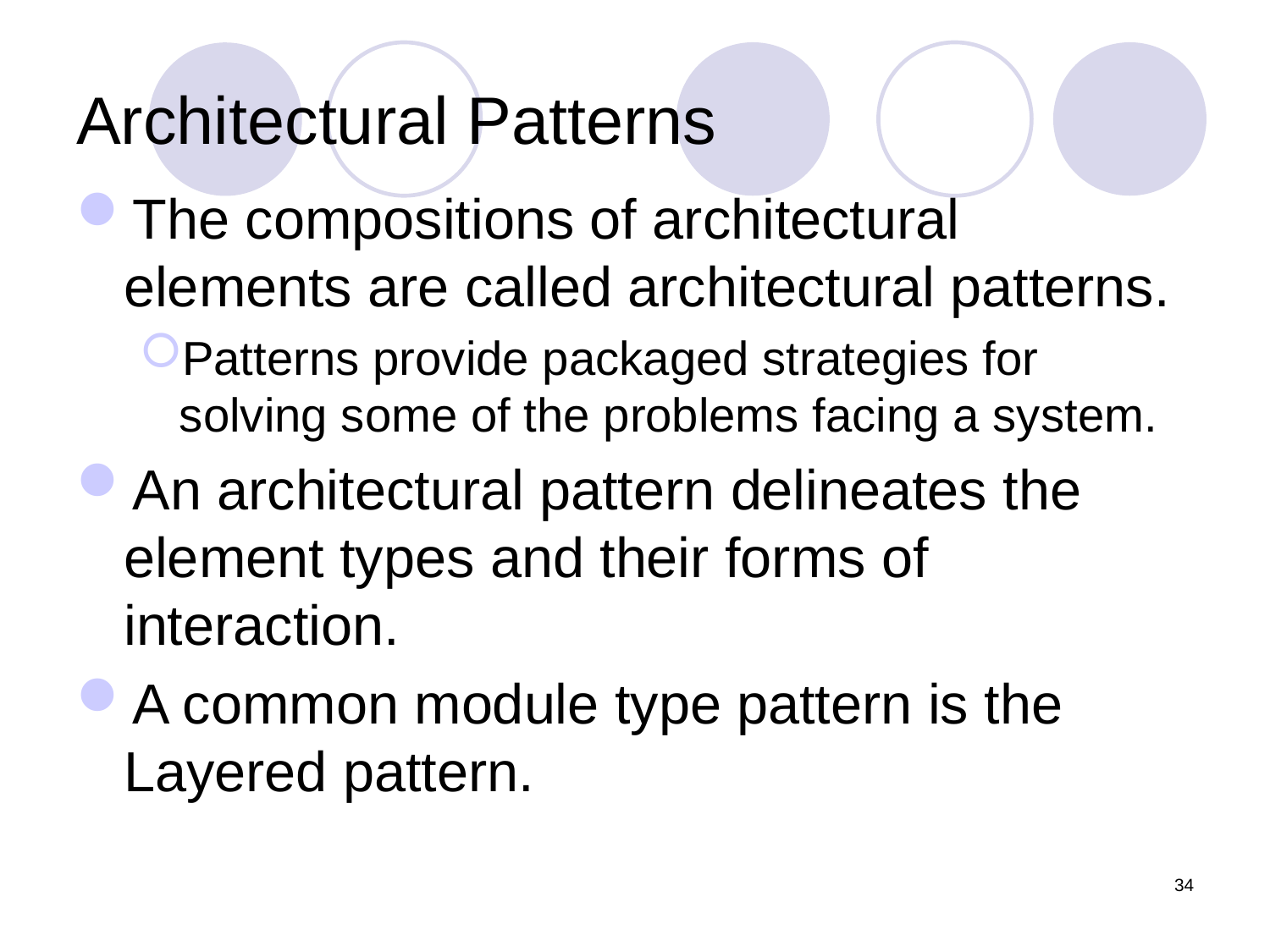

# Architectural Patterns
The compositions of architectural elements are called architectural patterns.
Patterns provide packaged strategies for solving some of the problems facing a system.
An architectural pattern delineates the element types and their forms of interaction.
A common module type pattern is the Layered pattern.
34